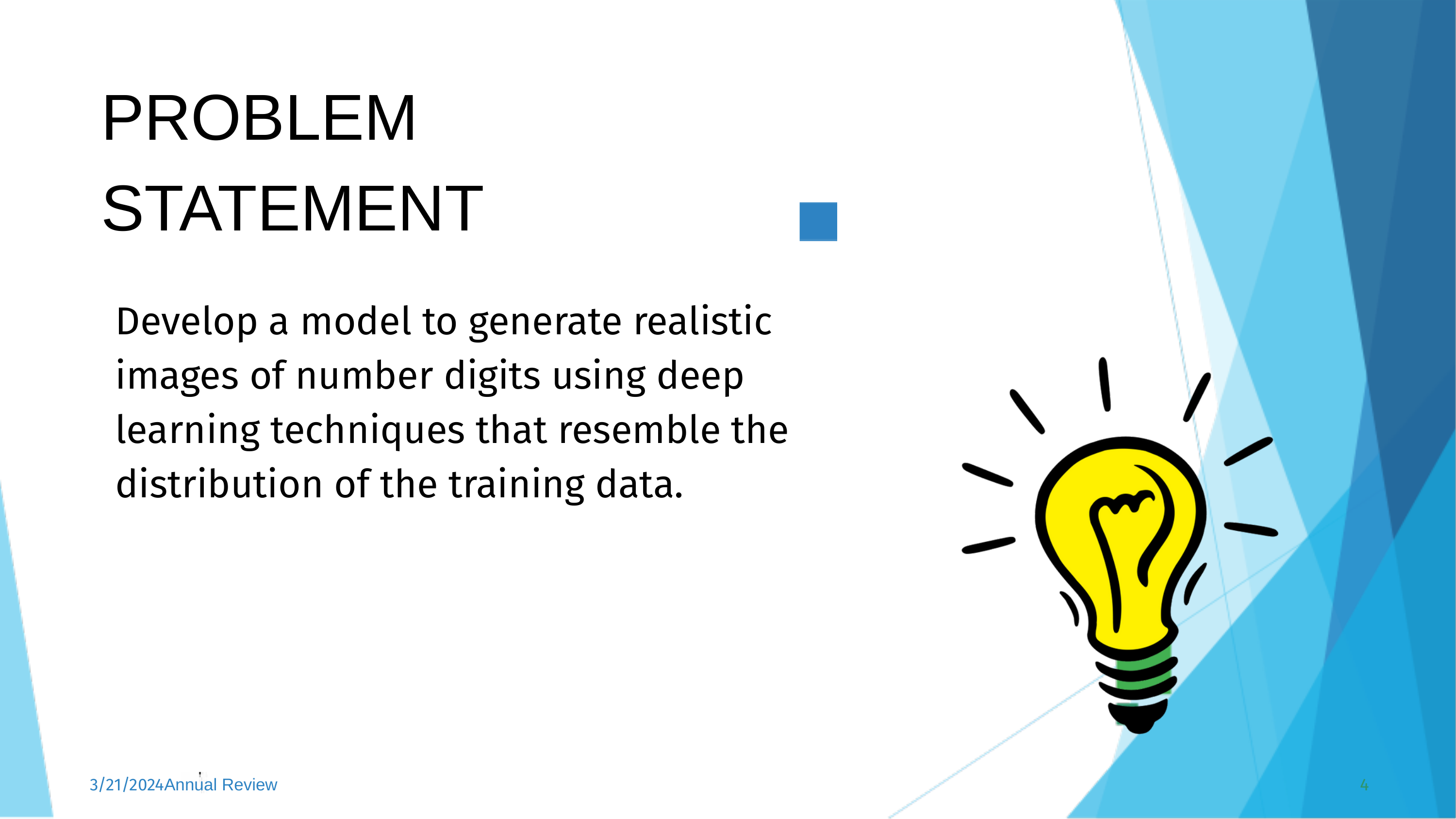

PROBLEM STATEMENT

Develop a model to generate realistic images of number digits using deep learning techniques that resemble the distribution of the training data.

3/21/2024Annual Review
4